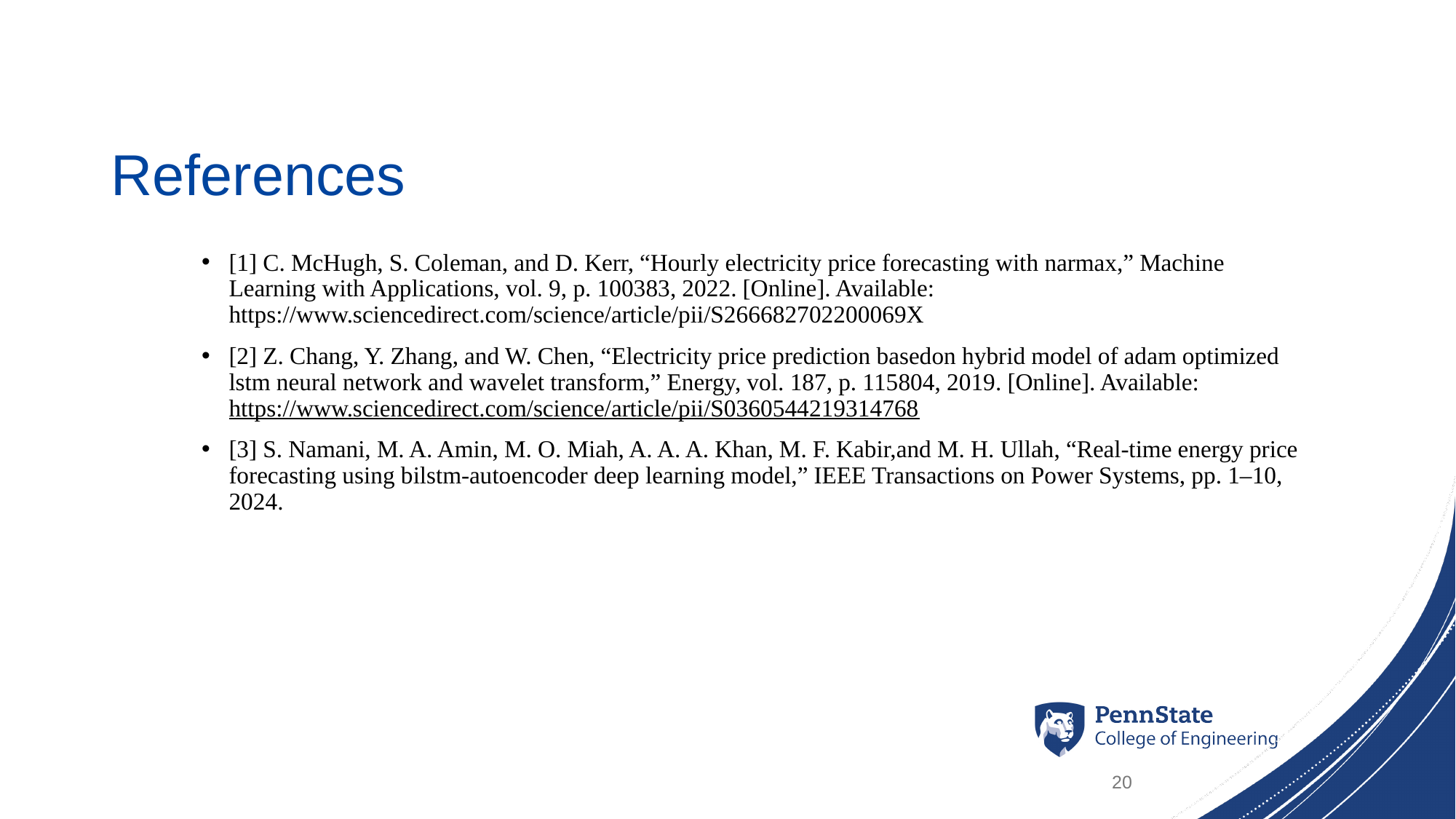

# References
[1] C. McHugh, S. Coleman, and D. Kerr, “Hourly electricity price forecasting with narmax,” Machine Learning with Applications, vol. 9, p. 100383, 2022. [Online]. Available: https://www.sciencedirect.com/science/article/pii/S266682702200069X
[2] Z. Chang, Y. Zhang, and W. Chen, “Electricity price prediction basedon hybrid model of adam optimized lstm neural network and wavelet transform,” Energy, vol. 187, p. 115804, 2019. [Online]. Available: https://www.sciencedirect.com/science/article/pii/S0360544219314768
[3] S. Namani, M. A. Amin, M. O. Miah, A. A. A. Khan, M. F. Kabir,and M. H. Ullah, “Real-time energy price forecasting using bilstm-autoencoder deep learning model,” IEEE Transactions on Power Systems, pp. 1–10, 2024.

20